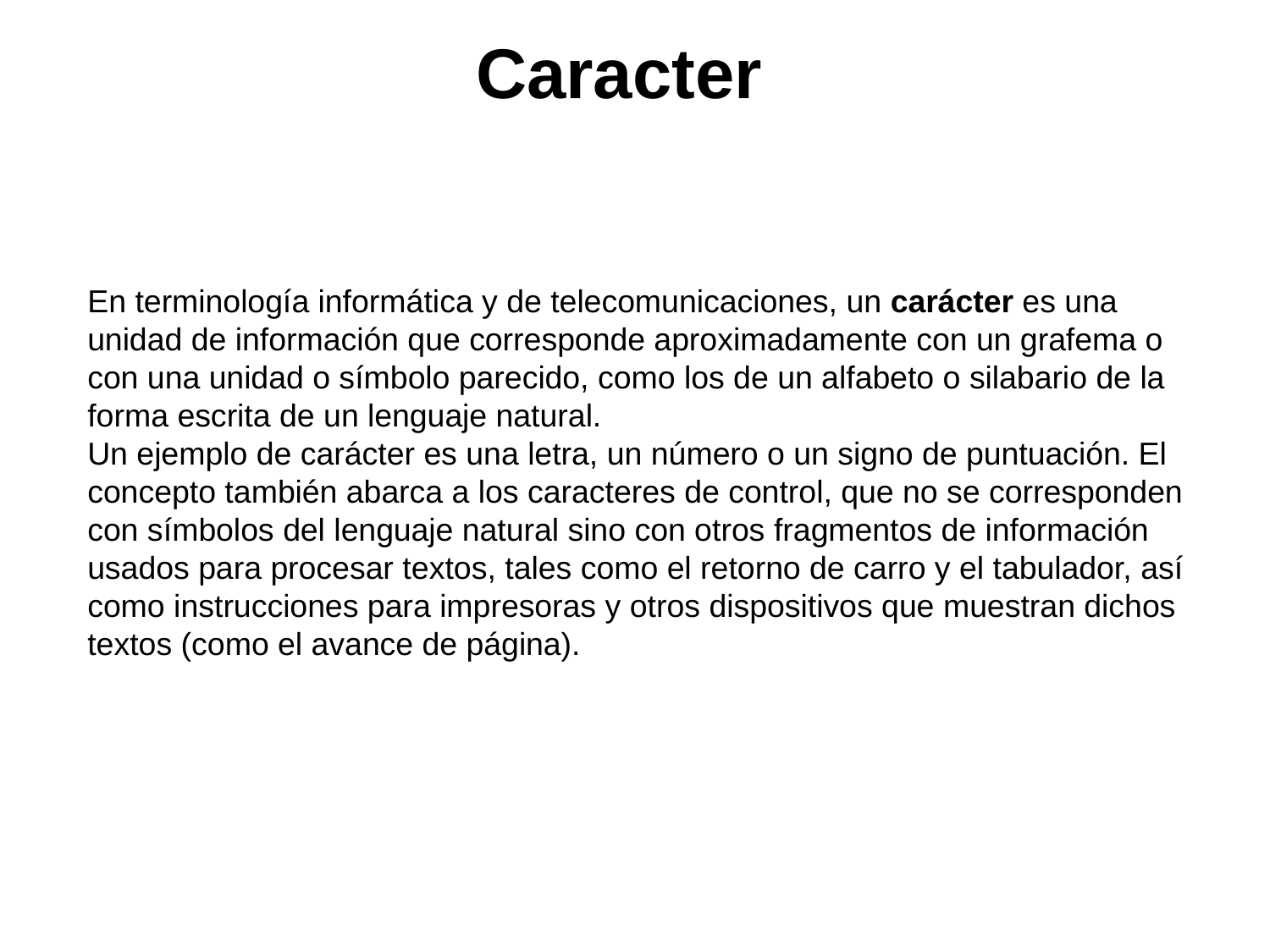

Caracter
En terminología informática y de telecomunicaciones, un carácter es una unidad de información que corresponde aproximadamente con un grafema o con una unidad o símbolo parecido, como los de un alfabeto o silabario de la forma escrita de un lenguaje natural.
Un ejemplo de carácter es una letra, un número o un signo de puntuación. El concepto también abarca a los caracteres de control, que no se corresponden con símbolos del lenguaje natural sino con otros fragmentos de información usados para procesar textos, tales como el retorno de carro y el tabulador, así como instrucciones para impresoras y otros dispositivos que muestran dichos textos (como el avance de página).